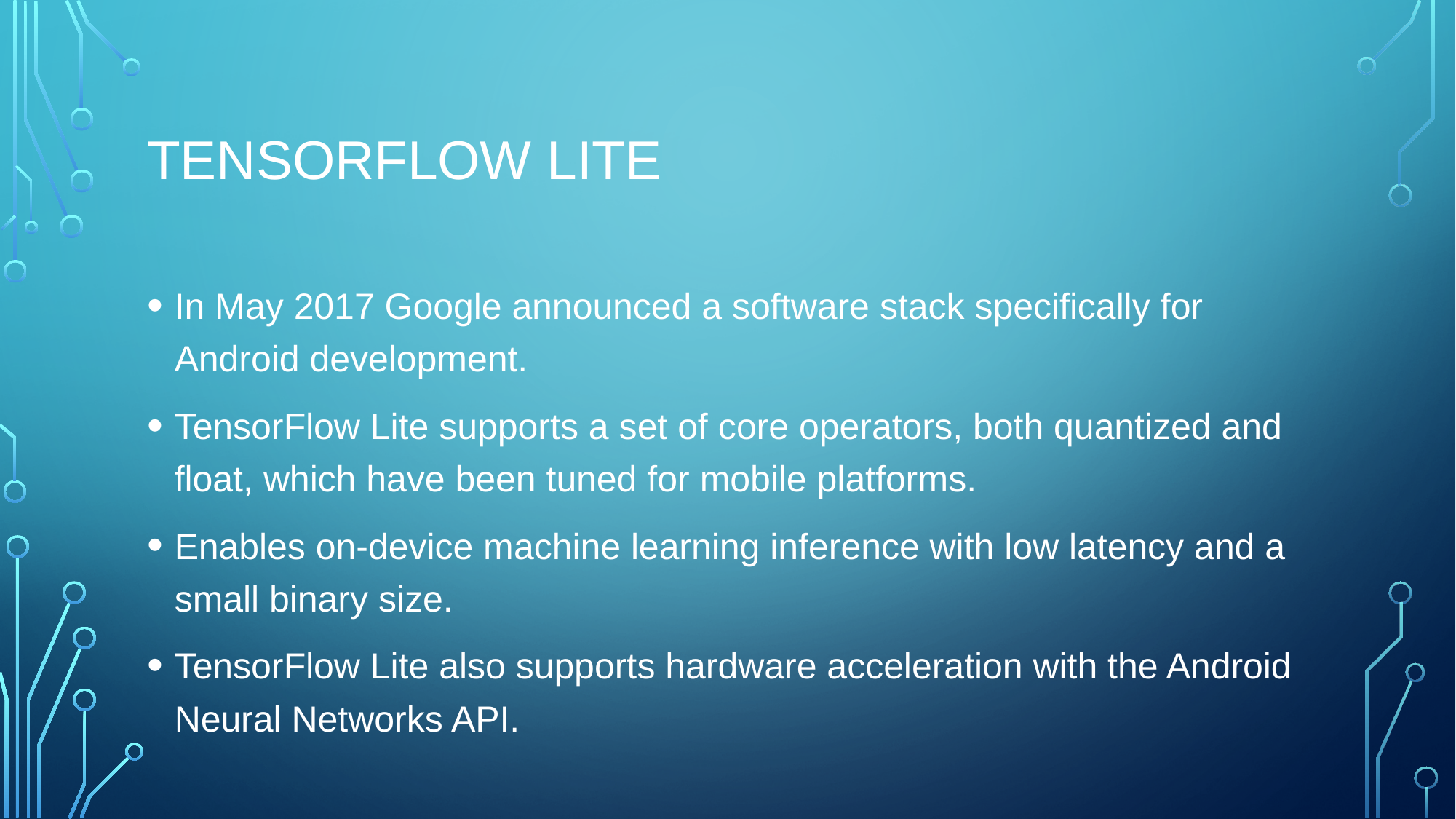

# Tensorflow lite
In May 2017 Google announced a software stack specifically for Android development.
TensorFlow Lite supports a set of core operators, both quantized and float, which have been tuned for mobile platforms.
Enables on-device machine learning inference with low latency and a small binary size.
TensorFlow Lite also supports hardware acceleration with the Android Neural Networks API.